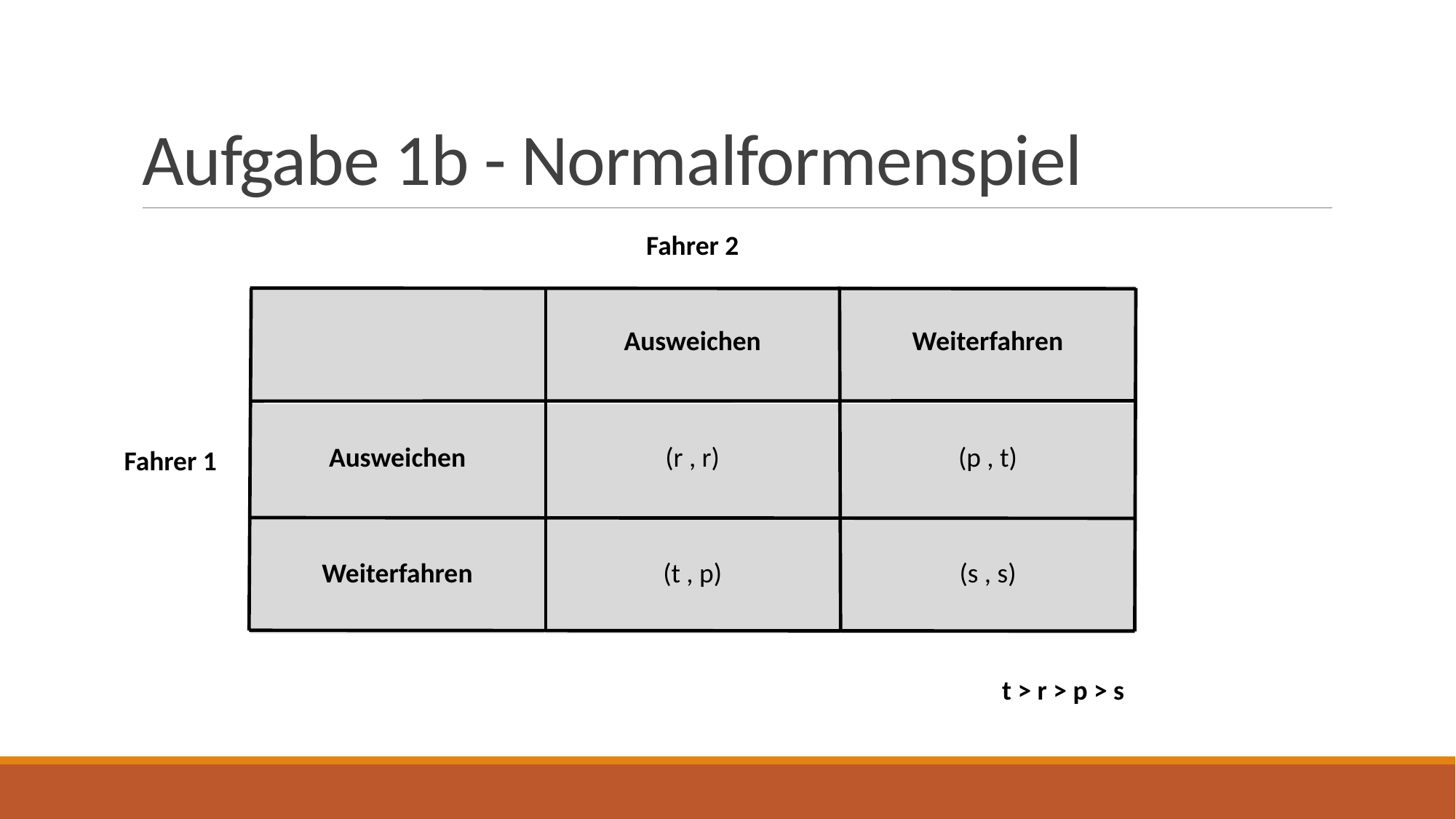

# Aufgabe 1b - Normalformenspiel
Fahrer 2
|  | Ausweichen | Weiterfahren |
| --- | --- | --- |
| Ausweichen | (r , r) | (p , t) |
| Weiterfahren | (t , p) | (s , s) |
Fahrer 1
t > r > p > s